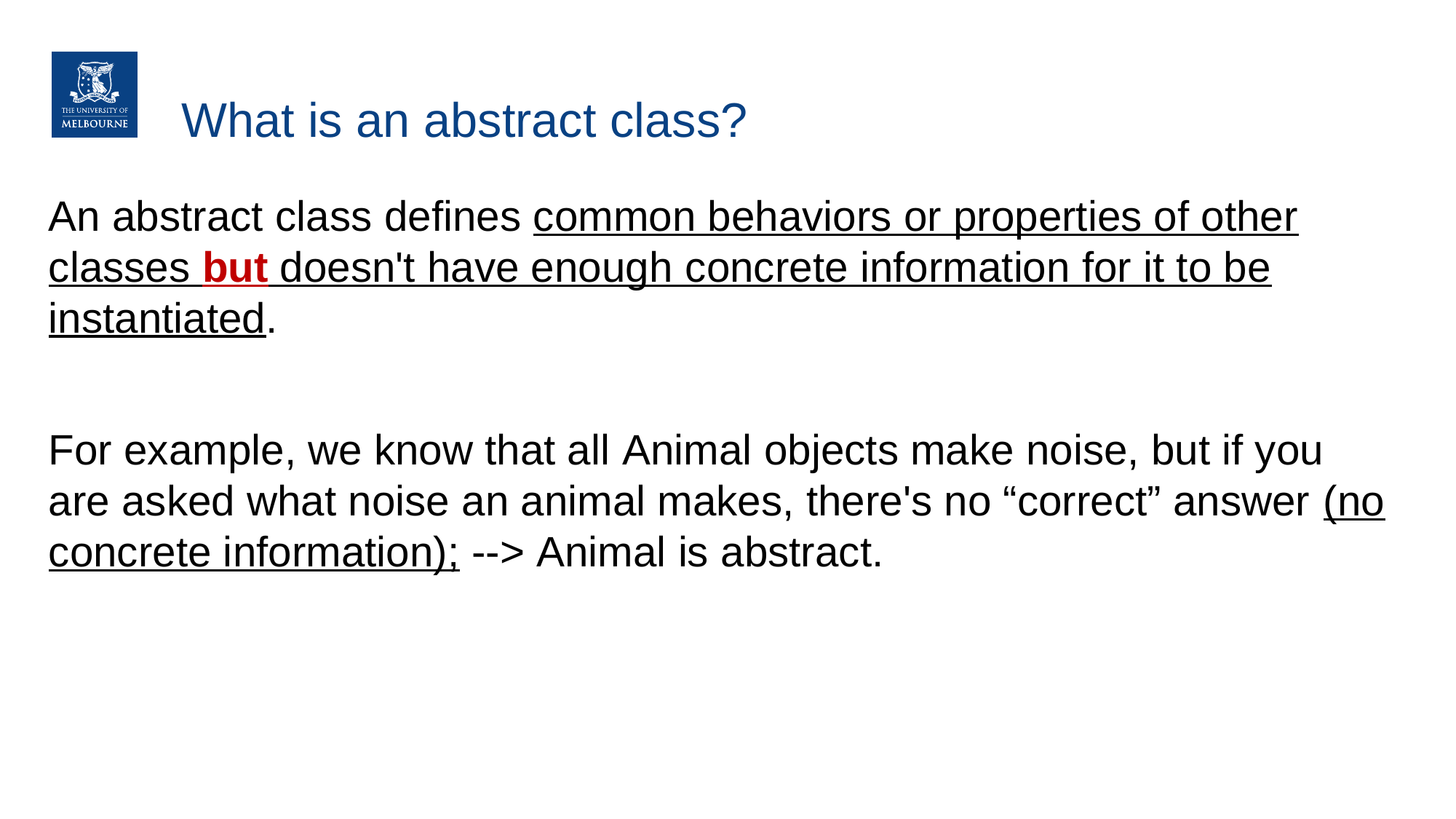

# What is an abstract class?
An abstract class defines common behaviors or properties of other classes but doesn't have enough concrete information for it to be instantiated.

For example, we know that all Animal objects make noise, but if you are asked what noise an animal makes, there's no “correct” answer (no concrete information); --> Animal is abstract.